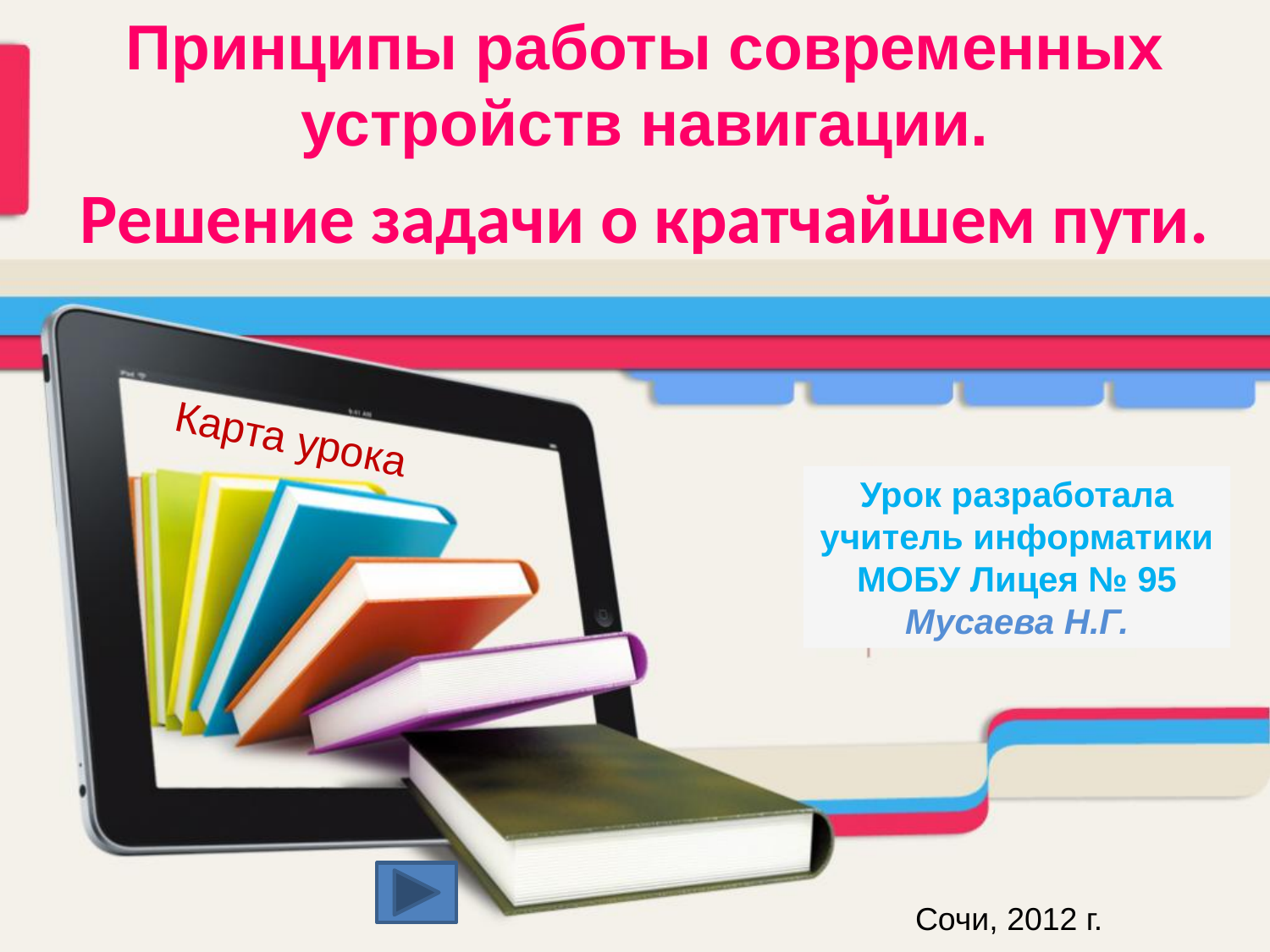

Принципы работы современных устройств навигации.
Решение задачи о кратчайшем пути.

Карта урока
Урок разработала учитель информатики МОБУ Лицея № 95
Мусаева Н.Г.

Сочи, 2012 г.